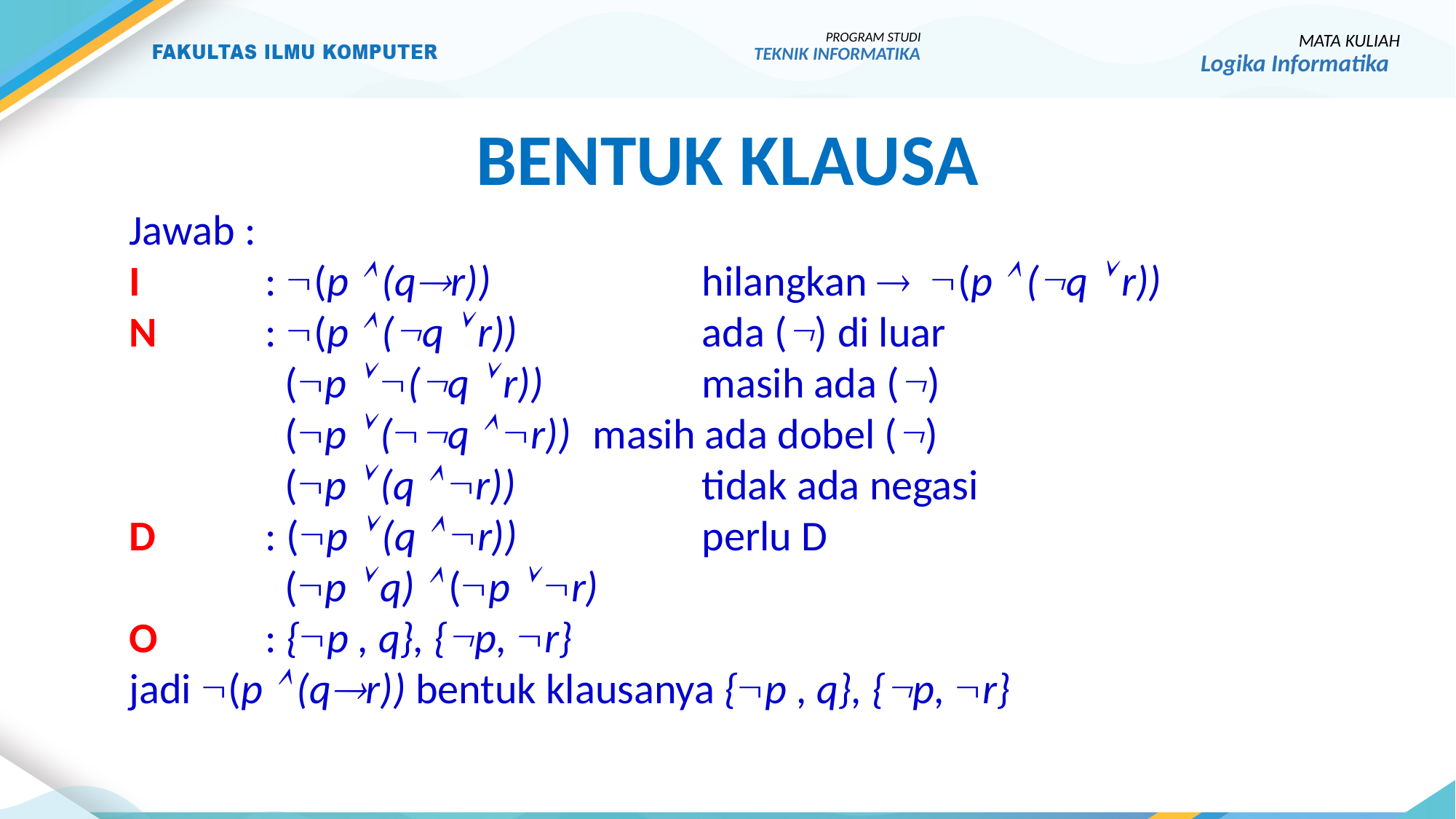

PROGRAM STUDI
TEKNIK INFORMATIKA
MATA KULIAH
Logika Informatika
Bentuk klausa
Jawab :
I 		: ¬(p ∧ (q→r))  		hilangkan →  ¬(p ∧ (¬q ∨ r))
N	: ¬(p ∧ (¬q ∨ r))  		ada (¬) di luar
		  (¬p ∨ ¬(¬q ∨ r)) 		masih ada (¬)
		  (¬p ∨ (¬¬q ∧ ¬r))	masih ada dobel (¬)
		  (¬p ∨ (q ∧ ¬r))		tidak ada negasi
D		: (¬p ∨ (q ∧ ¬r))  		perlu D
		  (¬p ∨ q) ∧ (¬p ∨ ¬r)
O	: {¬p , q}, {¬p, ¬r}
jadi ¬(p ∧ (q→r)) bentuk klausanya {¬p , q}, {¬p, ¬r}